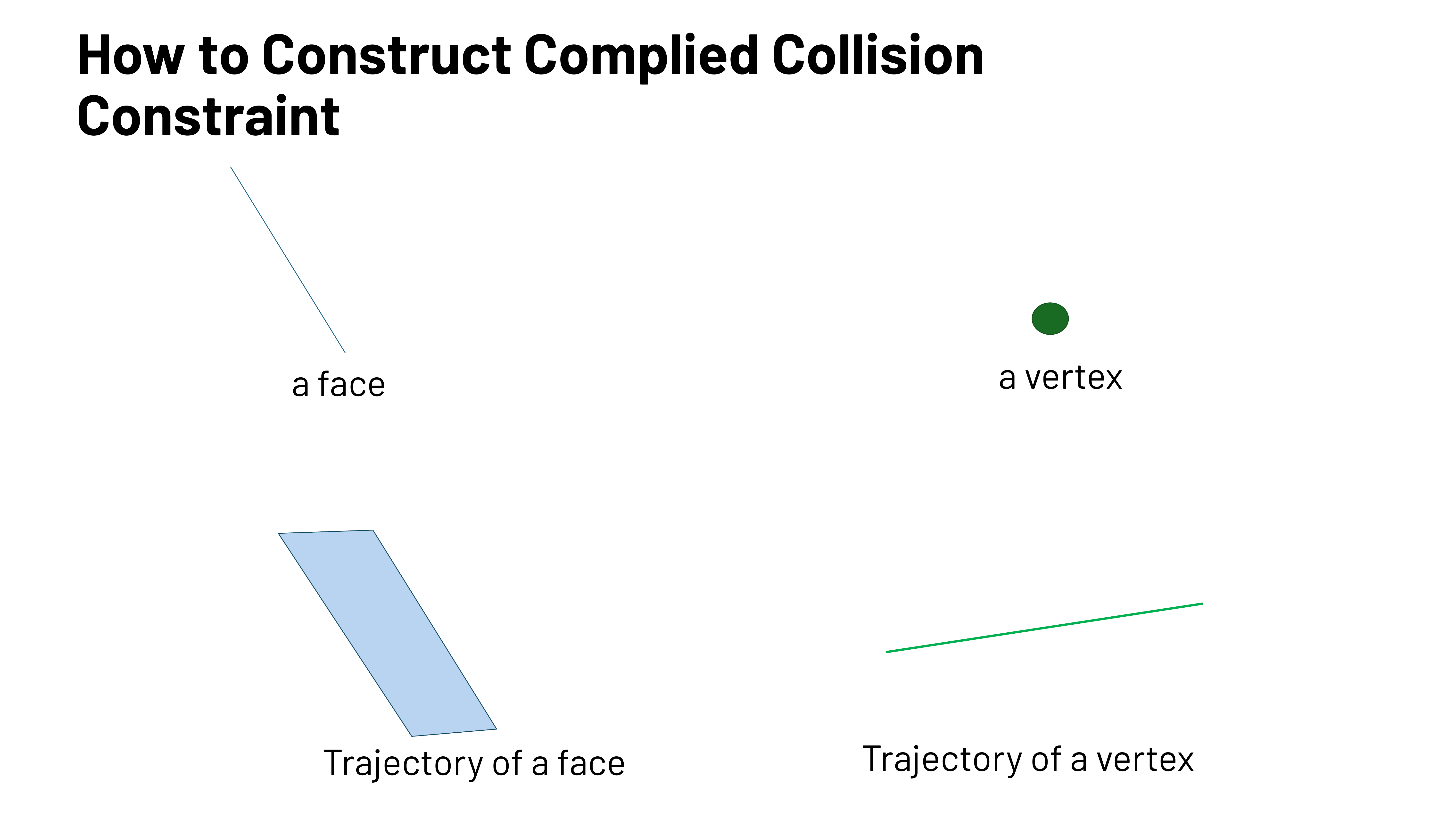

# How to Construct Complied Collision Constraint

a vertex
a face

Trajectory of a vertex
Trajectory of a face